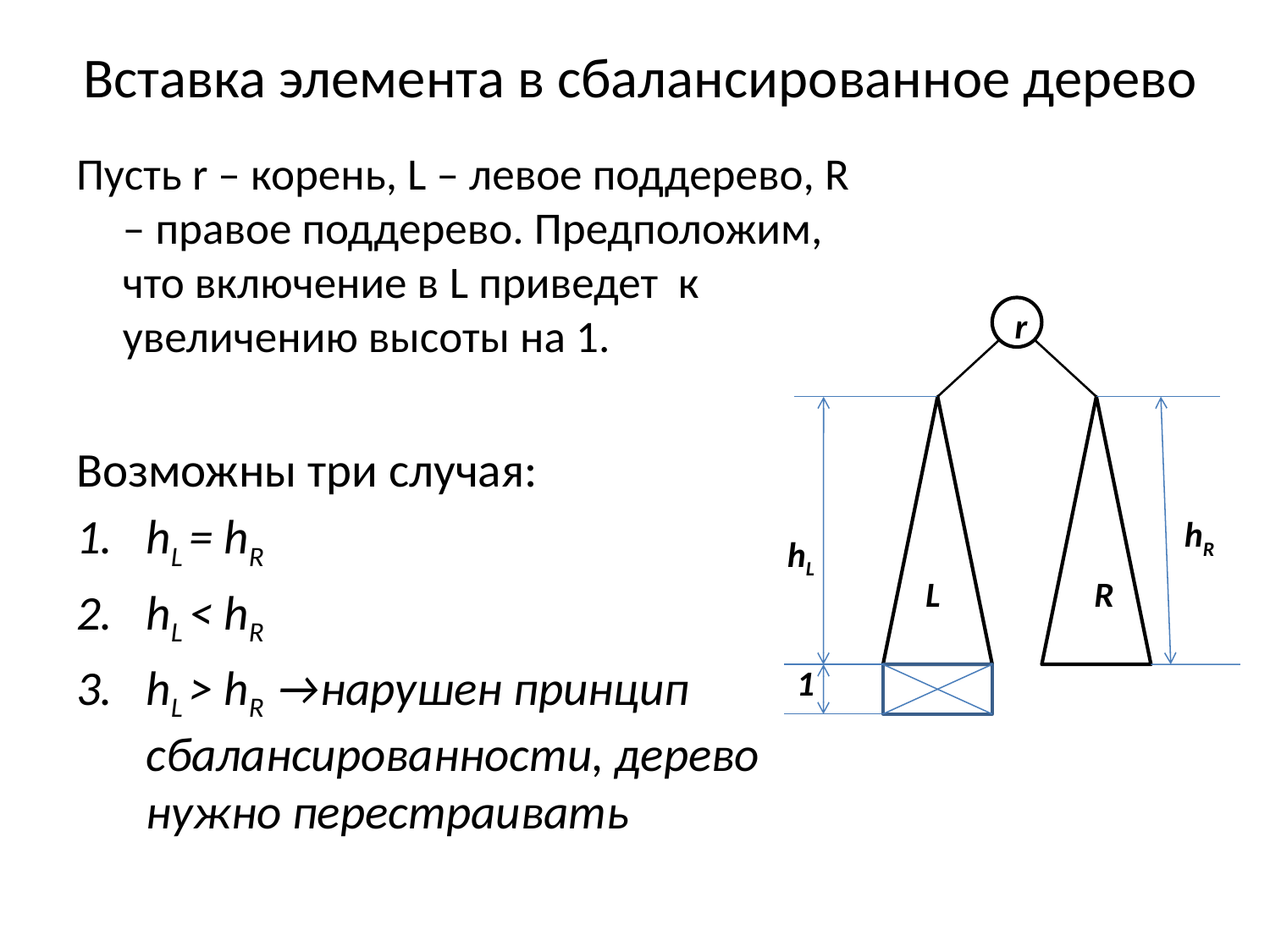

# Вставка элемента в сбалансированное дерево
Пусть r – корень, L – левое поддерево, R – правое поддерево. Предположим, что включение в L приведет  к увеличению высоты на 1.

Возможны три случая:
hL = hR
hL < hR
hL > hR  →нарушен принцип сбалансированности, дерево нужно перестраивать

r

hR
hL
L
R
1